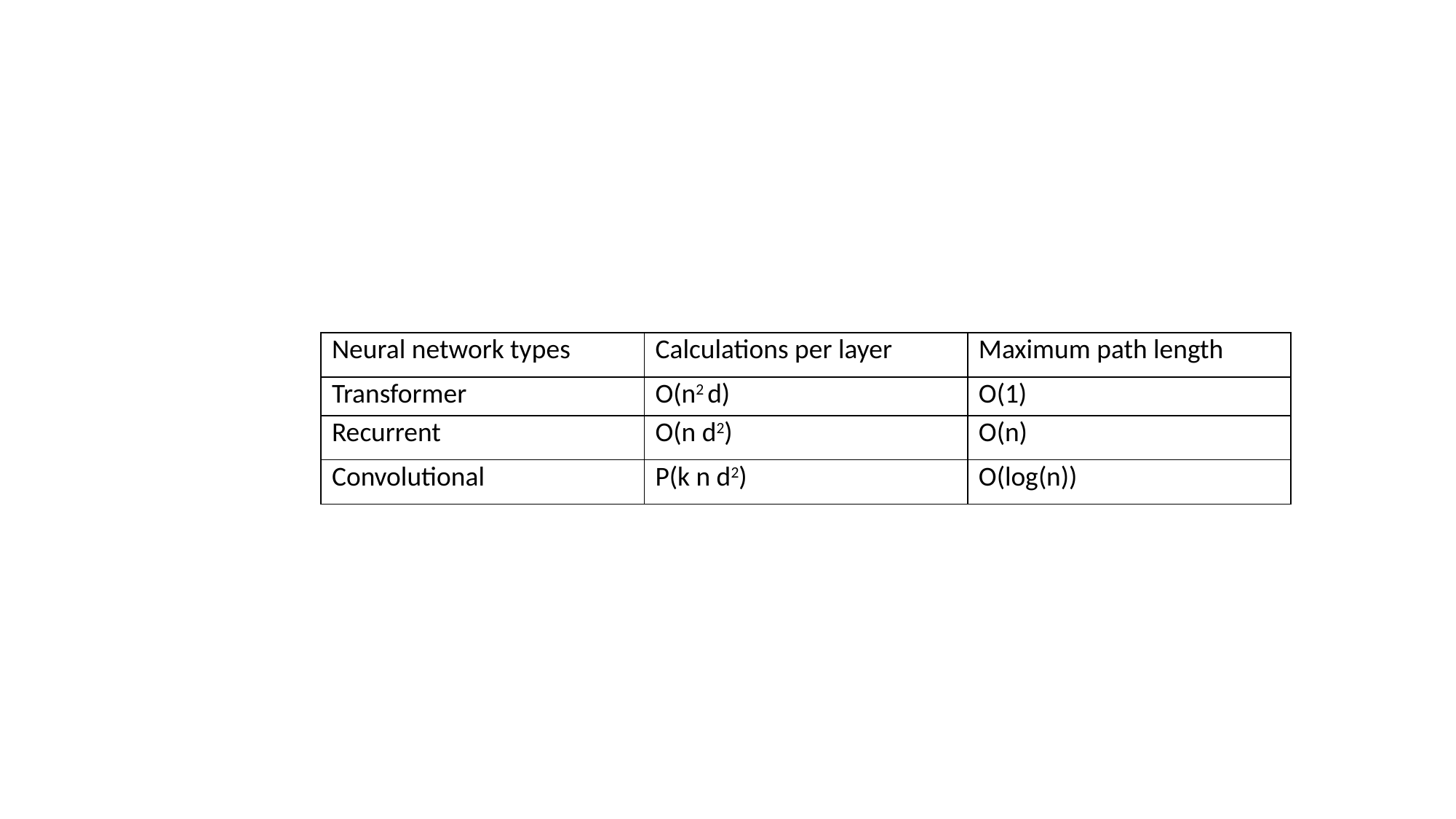

| Neural network types | Calculations per layer | Maximum path length |
| --- | --- | --- |
| Transformer | O(n2 d) | O(1) |
| Recurrent | O(n d2) | O(n) |
| Convolutional | P(k n d2) | O(log(n)) |